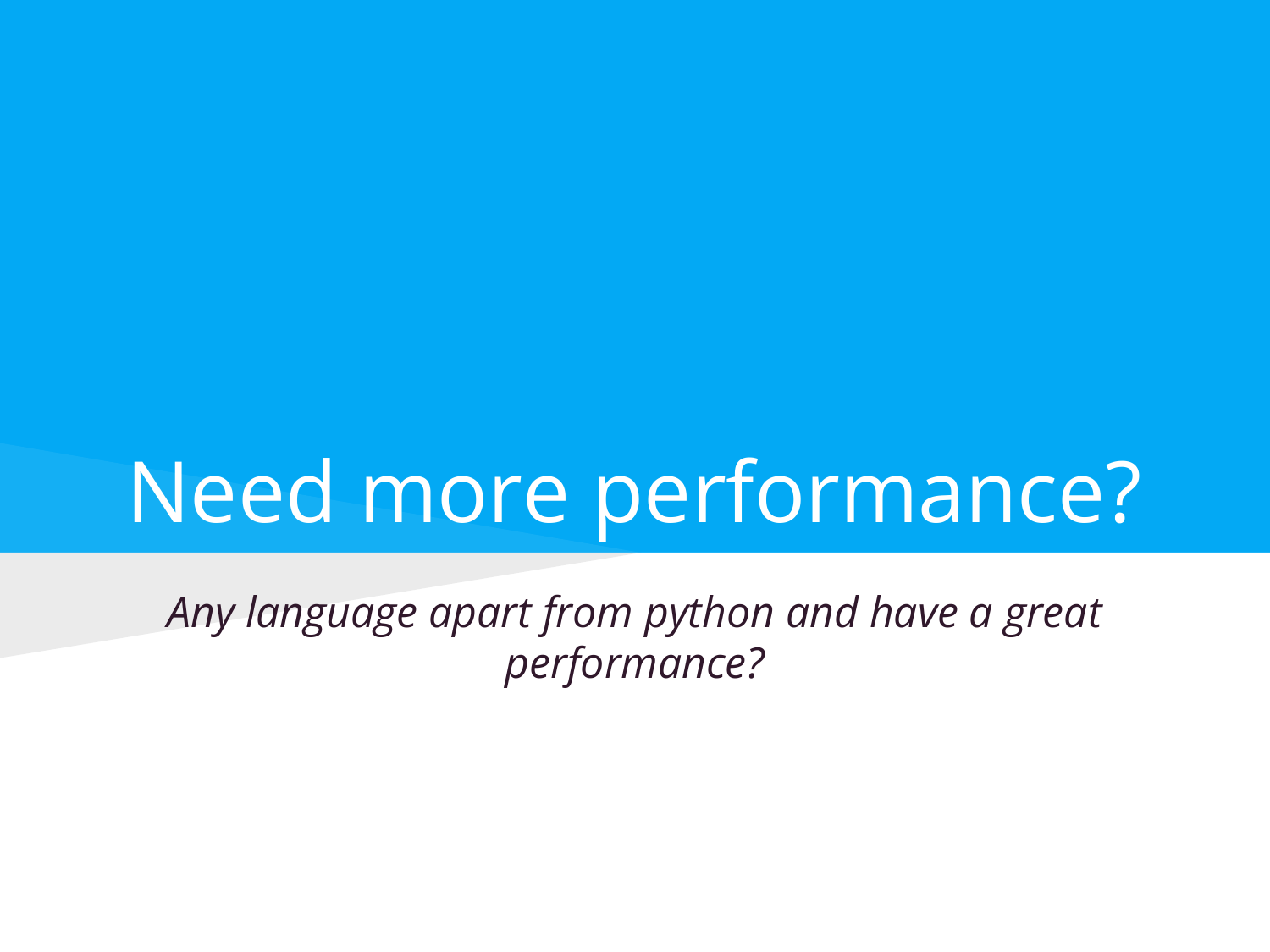

# Need more performance?
Any language apart from python and have a great performance?